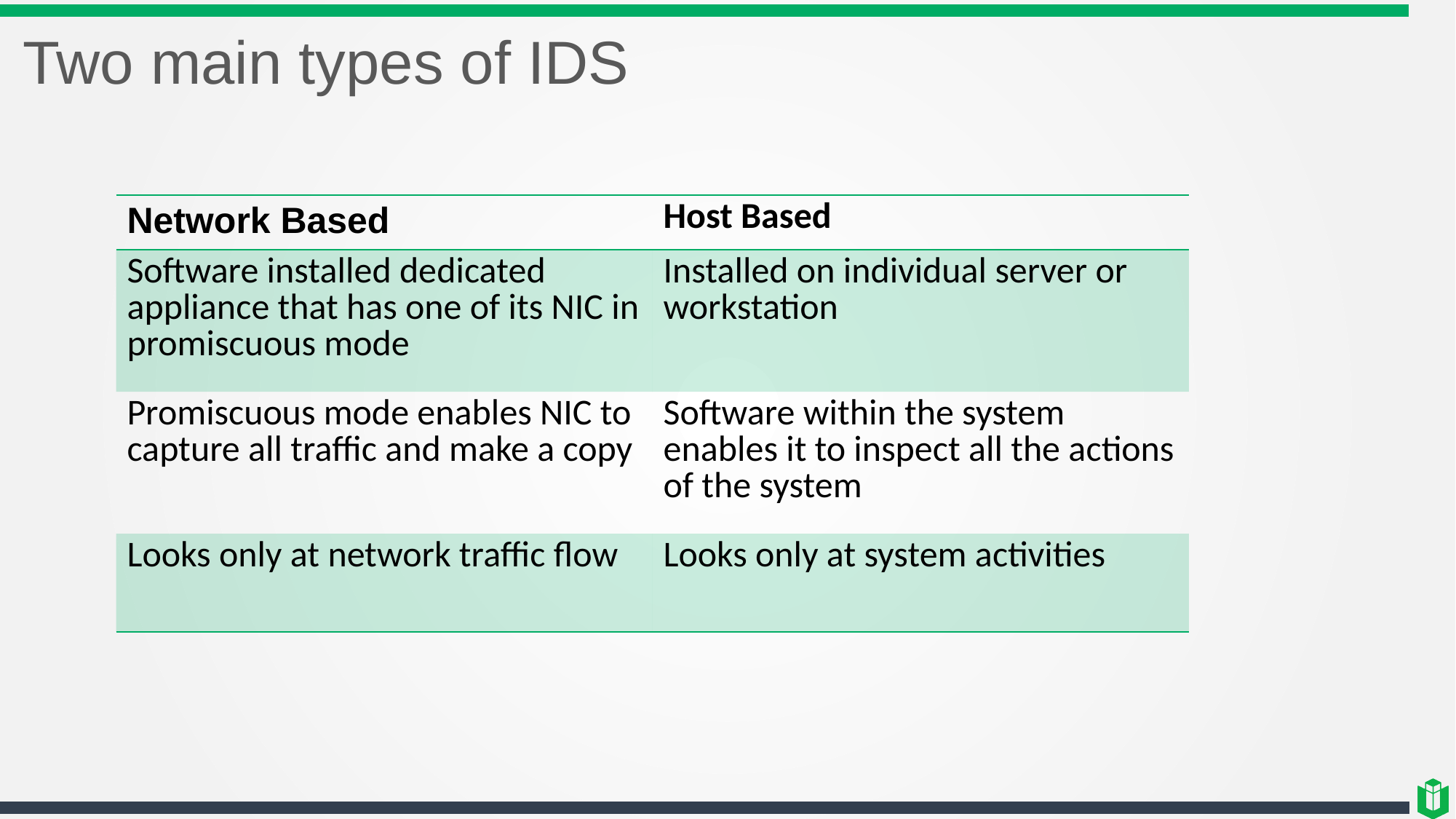

# Two main types of IDS

| Network Based | Host Based |
| --- | --- |
| Software installed dedicated appliance that has one of its NIC in promiscuous mode | Installed on individual server or workstation |
| Promiscuous mode enables NIC to capture all traffic and make a copy | Software within the system enables it to inspect all the actions of the system |
| Looks only at network traffic flow | Looks only at system activities |